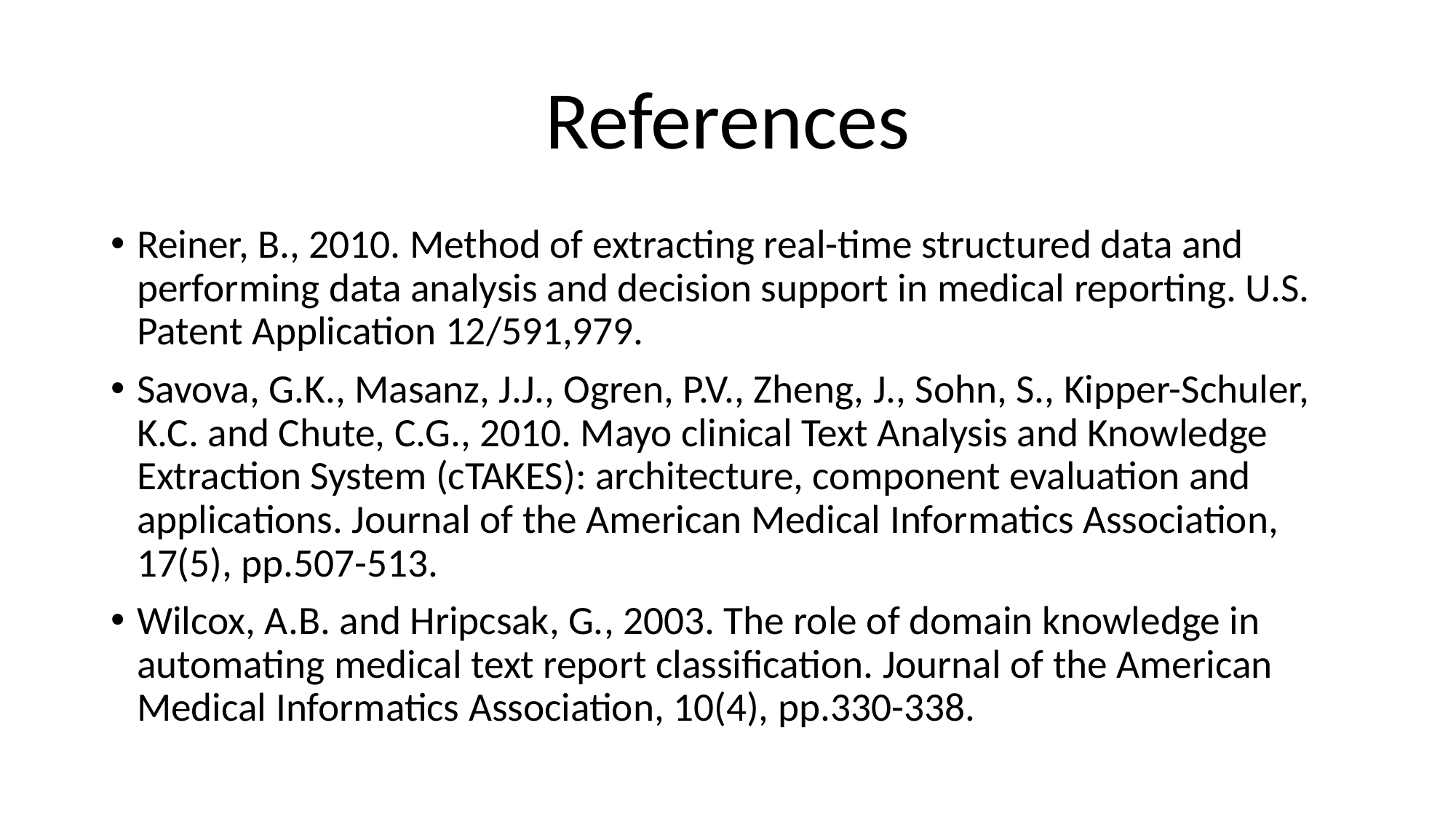

# References
Reiner, B., 2010. Method of extracting real-time structured data and performing data analysis and decision support in medical reporting. U.S. Patent Application 12/591,979.
Savova, G.K., Masanz, J.J., Ogren, P.V., Zheng, J., Sohn, S., Kipper-Schuler, K.C. and Chute, C.G., 2010. Mayo clinical Text Analysis and Knowledge Extraction System (cTAKES): architecture, component evaluation and applications. Journal of the American Medical Informatics Association, 17(5), pp.507-513.
Wilcox, A.B. and Hripcsak, G., 2003. The role of domain knowledge in automating medical text report classification. Journal of the American Medical Informatics Association, 10(4), pp.330-338.